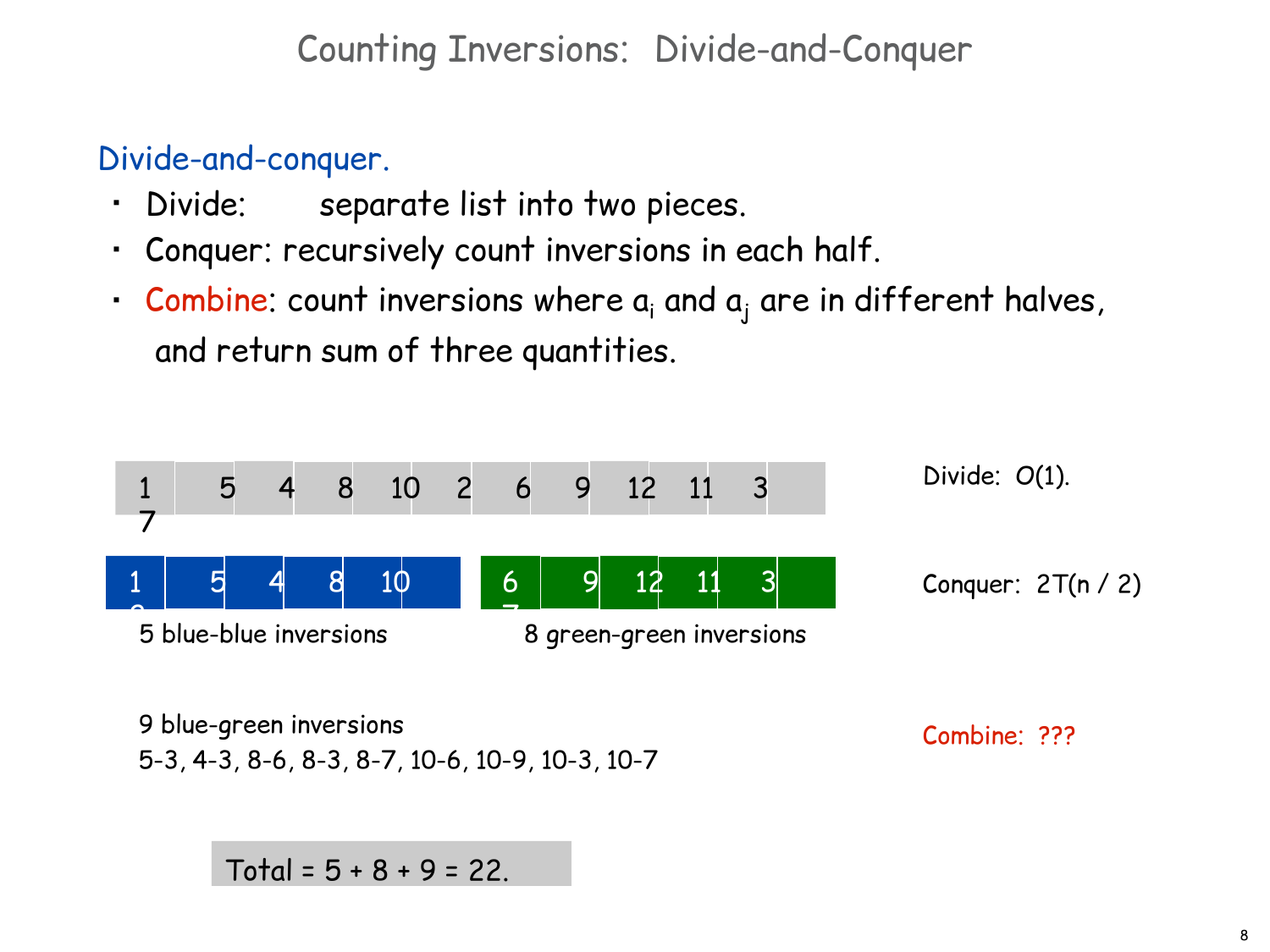

# Counting Inversions:	Divide-and-Conquer
Divide-and-conquer.
Divide:	separate list into two pieces.
Conquer: recursively count inversions in each half.
Combine: count inversions where ai and aj are in different halves,  and return sum of three quantities.
Divide: O(1).

1	5	4	8	10	2	6	9	12	11	3	7

1	5	4	8	10	2
6	9	12	11	3	7
Conquer: 2T(n / 2)
5 blue-blue inversions
8 green-green inversions
9 blue-green inversions
5-3, 4-3, 8-6, 8-3, 8-7, 10-6, 10-9, 10-3, 10-7
Combine: ???
Total = 5 + 8 + 9 = 22.
8